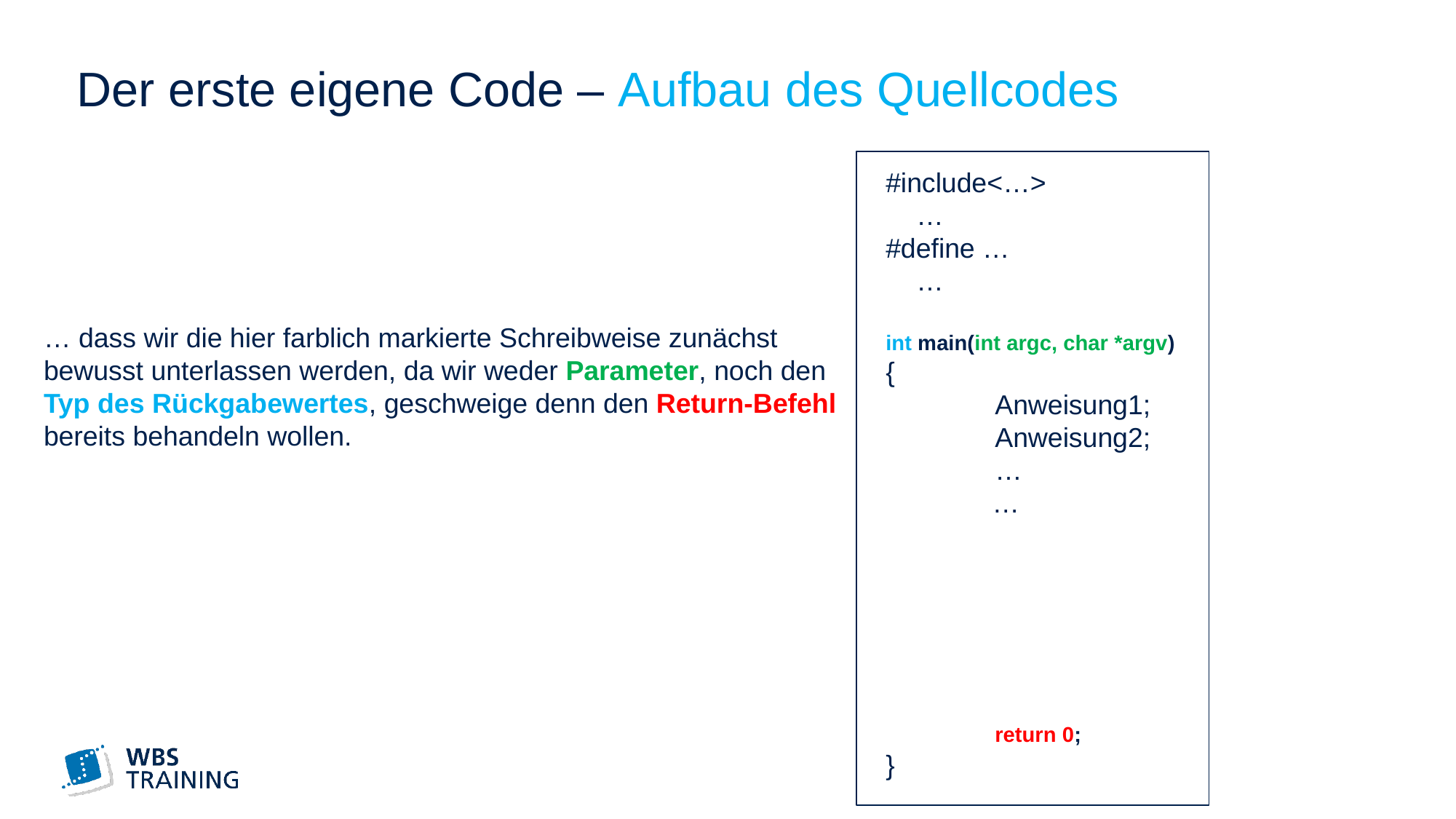

# Der erste eigene Code – Aufbau des Quellcodes

#include<…>
    …
#define …
    …

int main(int argc, char *argv)
{
	Anweisung1;
	Anweisung2;
	…
              …

	return 0;
}

… dass wir die hier farblich markierte Schreibweise zunächst bewusst unterlassen werden, da wir weder Parameter, noch den Typ des Rückgabewertes, geschweige denn den Return-Befehl bereits behandeln wollen.